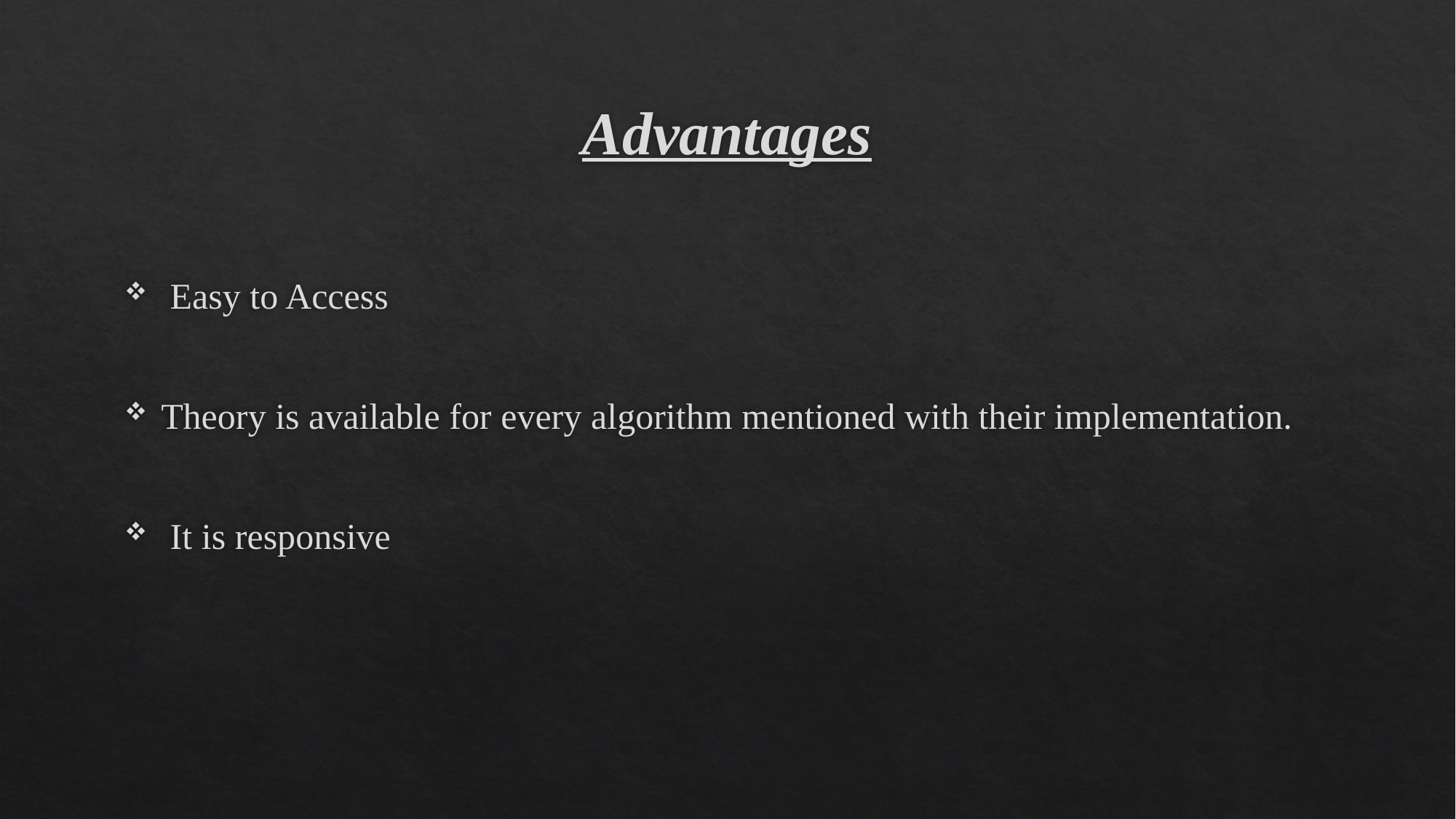

# Advantages

 Easy to Access

Theory is available for every algorithm mentioned with their implementation.

 It is responsive